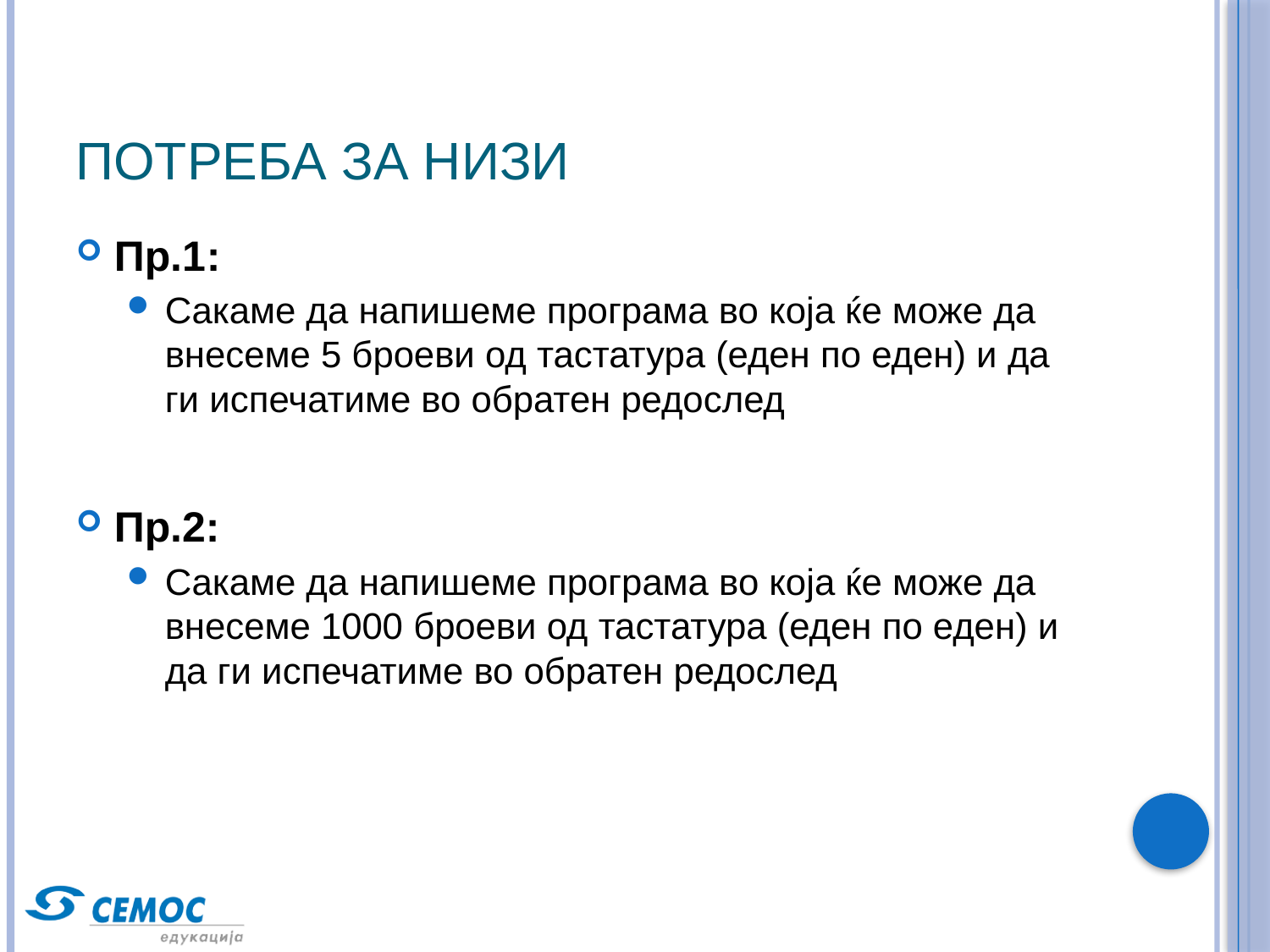

# Потреба за низи
Пр.1:
Сакаме да напишеме програма во која ќе може да внесеме 5 броеви од тастатура (еден по еден) и да ги испечатиме во обратен редослед

Пр.2:
Сакаме да напишеме програма во која ќе може да внесеме 1000 броеви од тастатура (еден по еден) и да ги испечатиме во обратен редослед